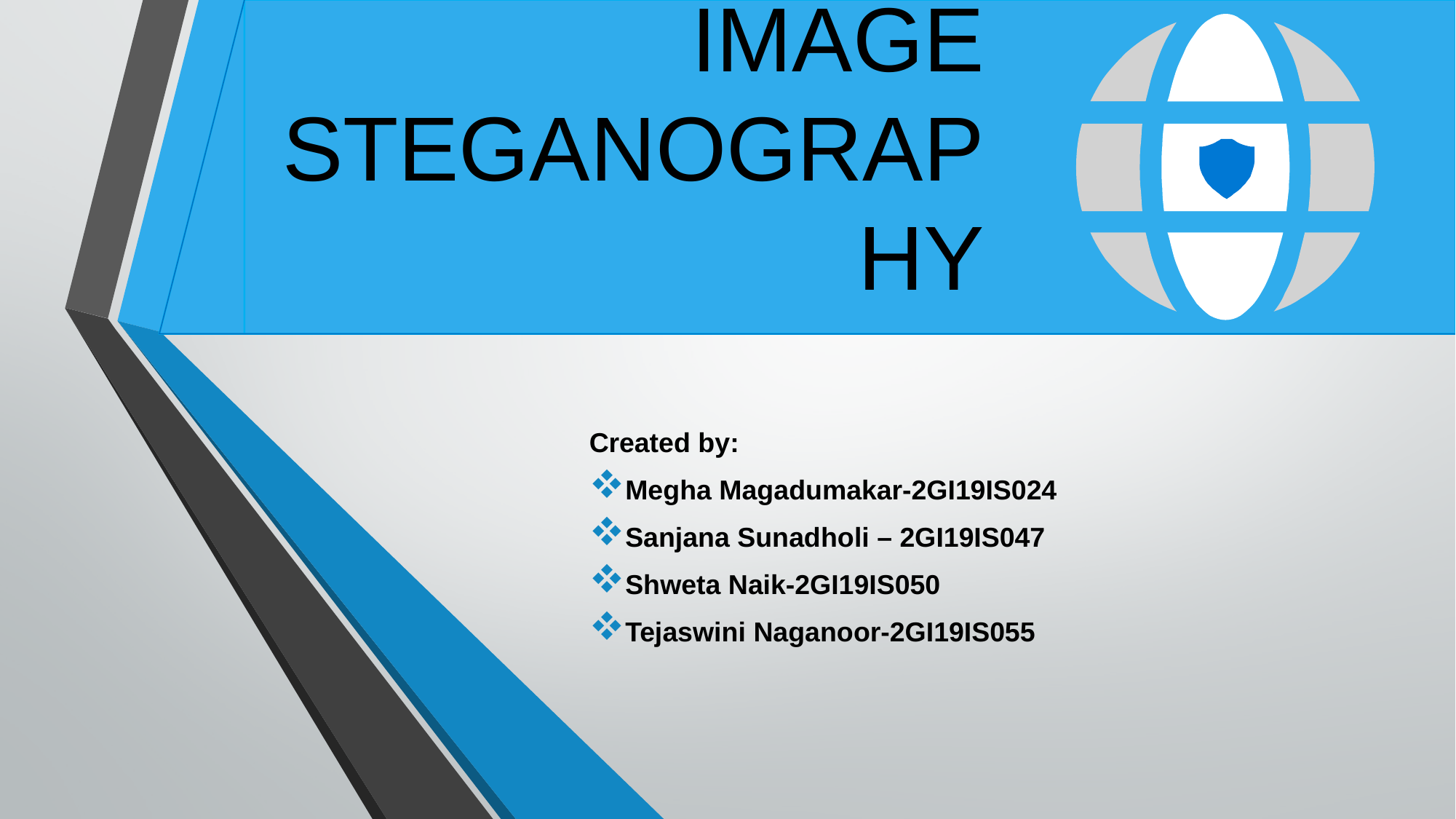

# IMAGE STEGANOGRAPHY
Created by:
Megha Magadumakar-2GI19IS024
Sanjana Sunadholi – 2GI19IS047
Shweta Naik-2GI19IS050
Tejaswini Naganoor-2GI19IS055